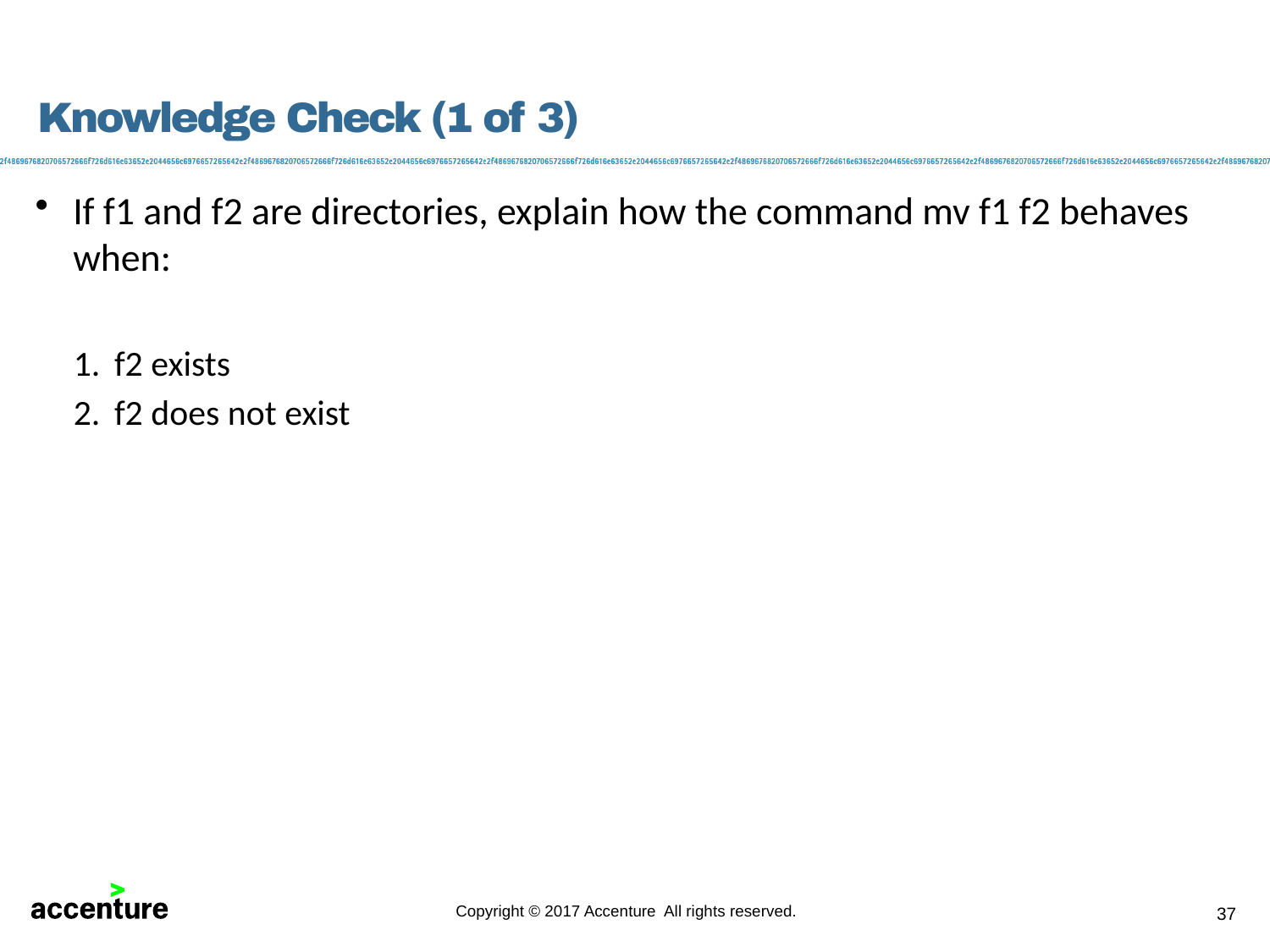

# Knowledge Check (1 of 3)
If f1 and f2 are directories, explain how the command mv f1 f2 behaves when:

f2 exists
f2 does not exist

37